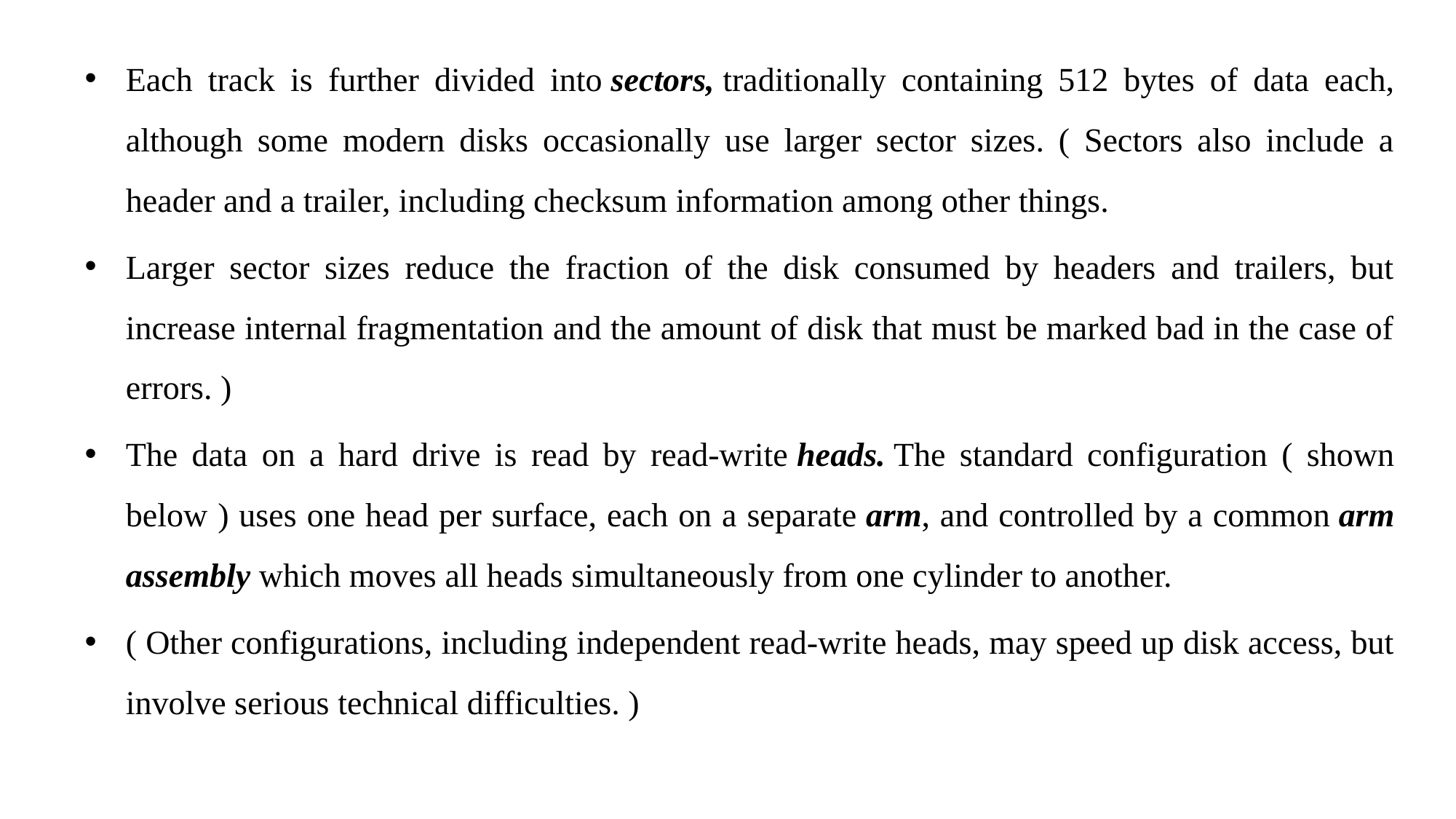

Each track is further divided into sectors, traditionally containing 512 bytes of data each, although some modern disks occasionally use larger sector sizes. ( Sectors also include a header and a trailer, including checksum information among other things.
Larger sector sizes reduce the fraction of the disk consumed by headers and trailers, but increase internal fragmentation and the amount of disk that must be marked bad in the case of errors. )
The data on a hard drive is read by read-write heads. The standard configuration ( shown below ) uses one head per surface, each on a separate arm, and controlled by a common arm assembly which moves all heads simultaneously from one cylinder to another.
( Other configurations, including independent read-write heads, may speed up disk access, but involve serious technical difficulties. )